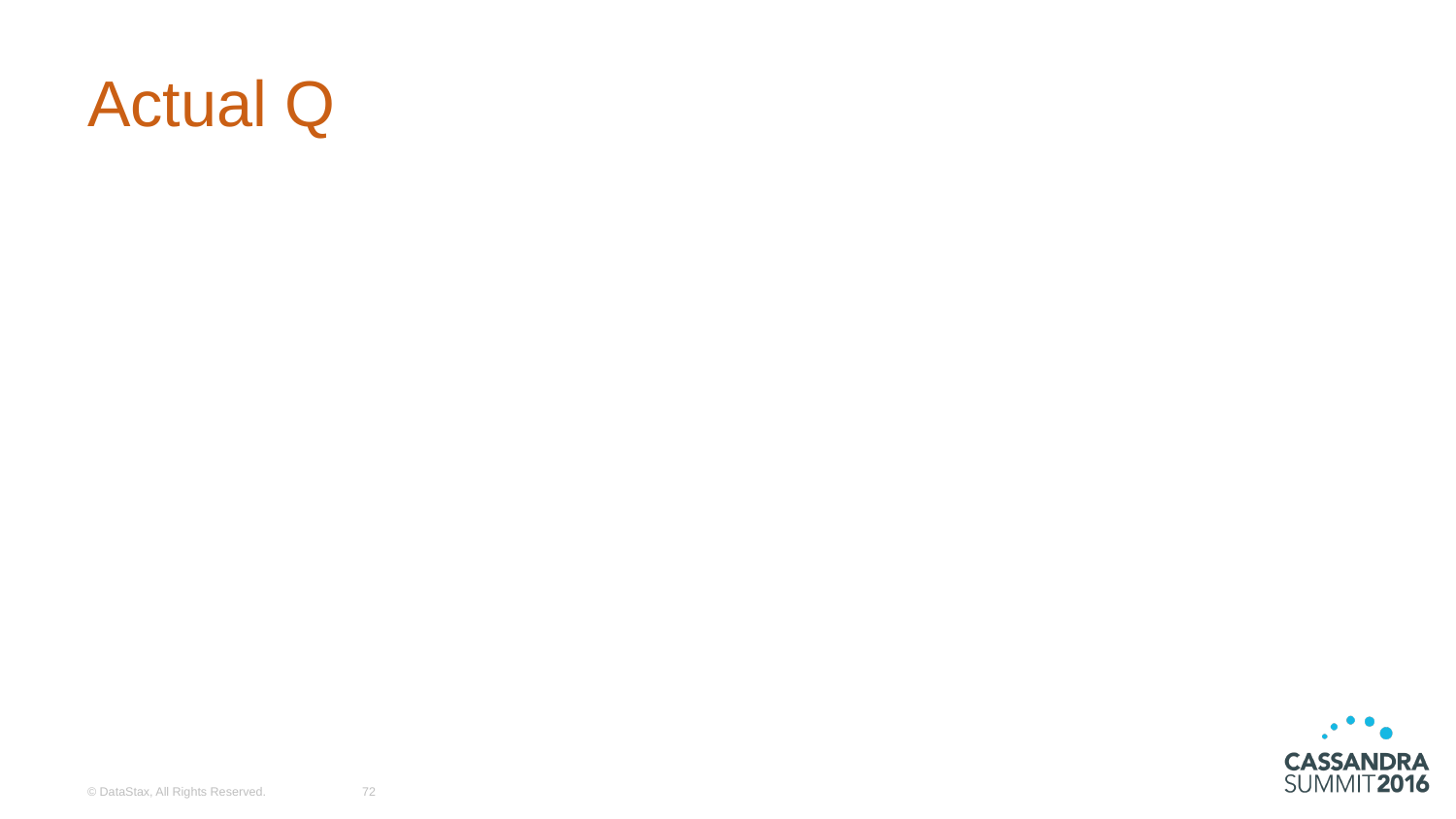

# Actual Q

© DataStax, All Rights Reserved.
72